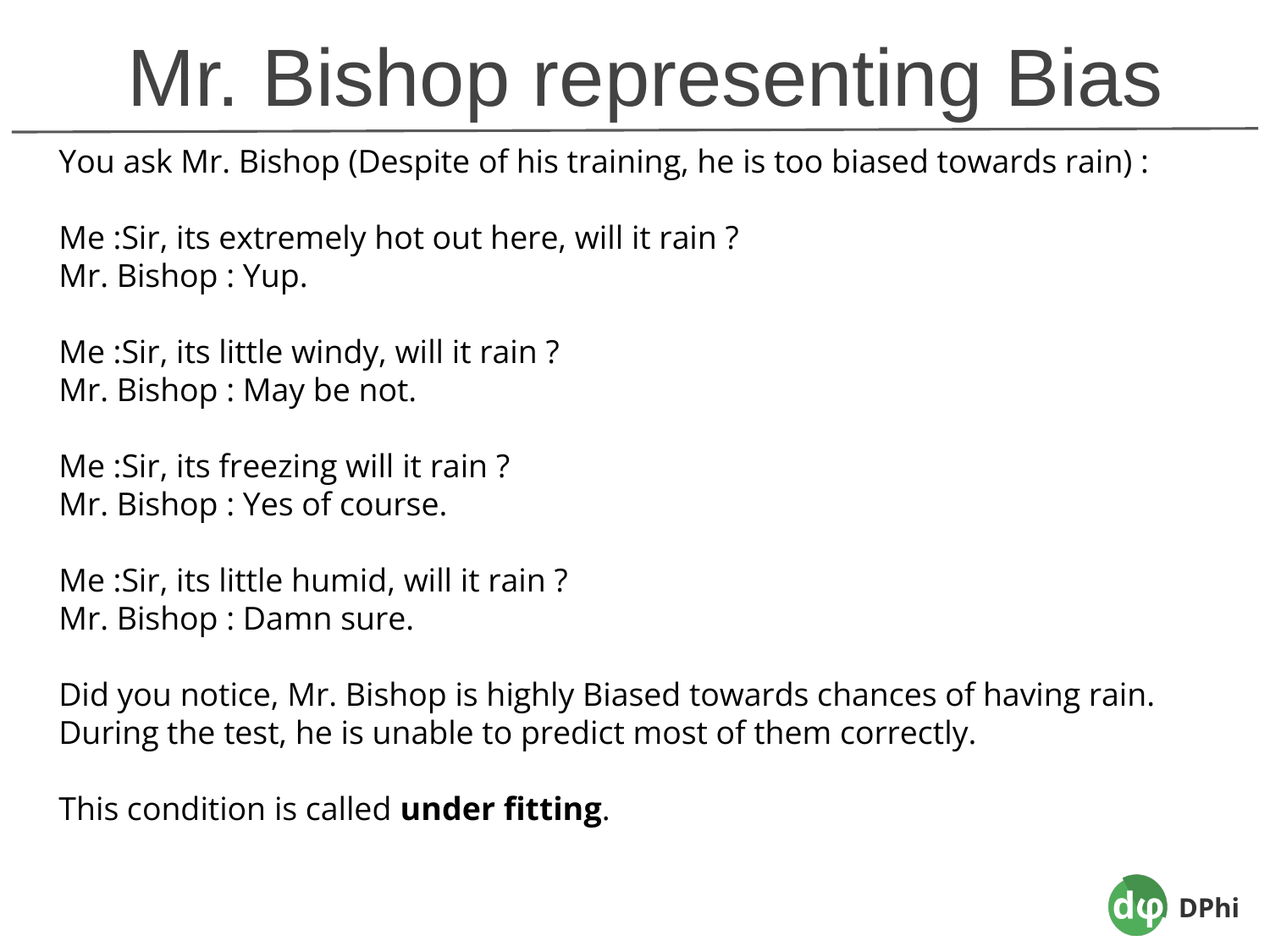

Mr. Bishop representing Bias
You ask Mr. Bishop (Despite of his training, he is too biased towards rain) :

Me :Sir, its extremely hot out here, will it rain ?
Mr. Bishop : Yup.

Me :Sir, its little windy, will it rain ?
Mr. Bishop : May be not.

Me :Sir, its freezing will it rain ?
Mr. Bishop : Yes of course.

Me :Sir, its little humid, will it rain ?
Mr. Bishop : Damn sure.

Did you notice, Mr. Bishop is highly Biased towards chances of having rain. During the test, he is unable to predict most of them correctly.

This condition is called under fitting.